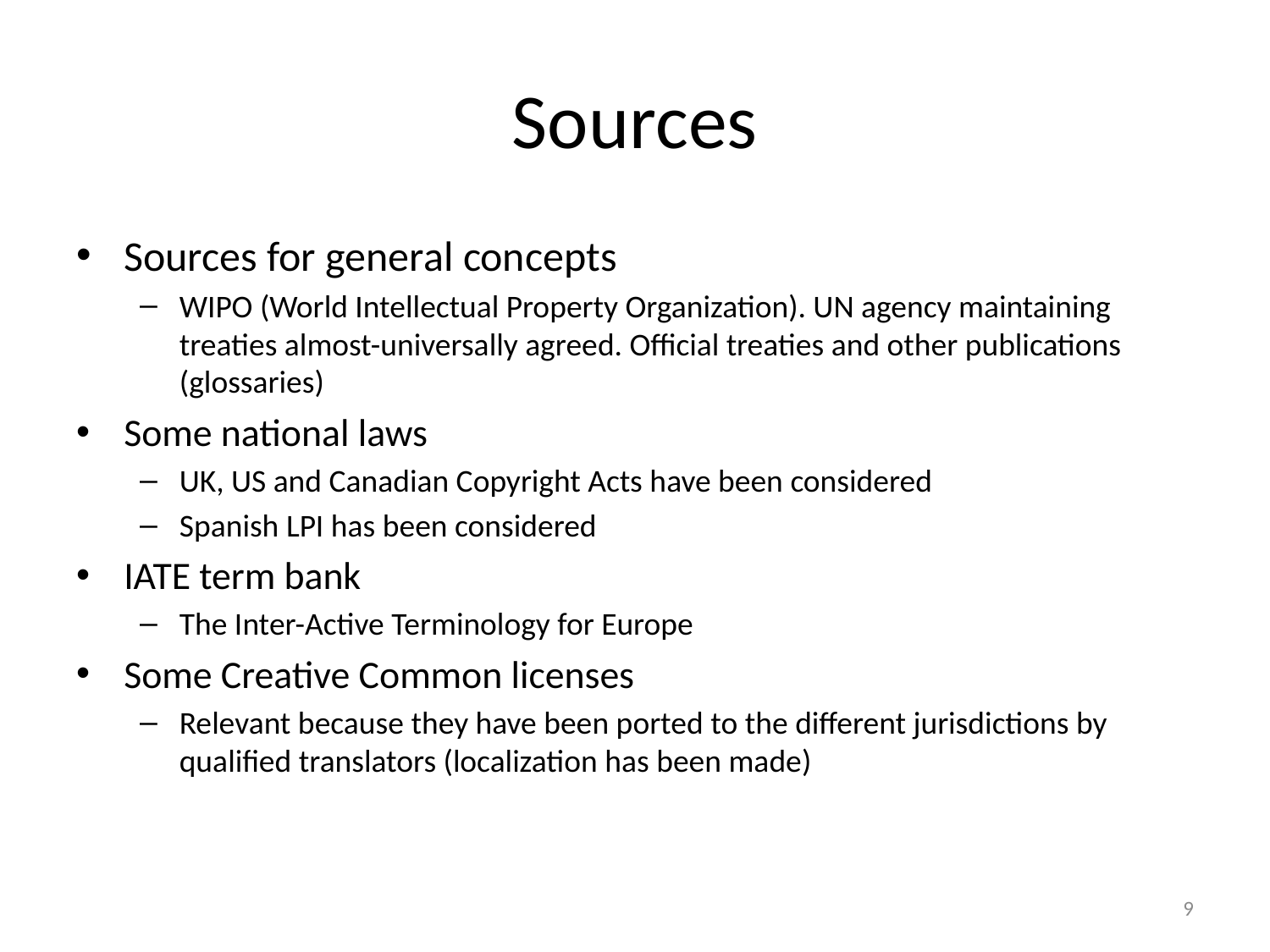

# Sources
Sources for general concepts
WIPO (World Intellectual Property Organization). UN agency maintaining treaties almost-universally agreed. Official treaties and other publications (glossaries)
Some national laws
UK, US and Canadian Copyright Acts have been considered
Spanish LPI has been considered
IATE term bank
The Inter-Active Terminology for Europe
Some Creative Common licenses
Relevant because they have been ported to the different jurisdictions by qualified translators (localization has been made)
9